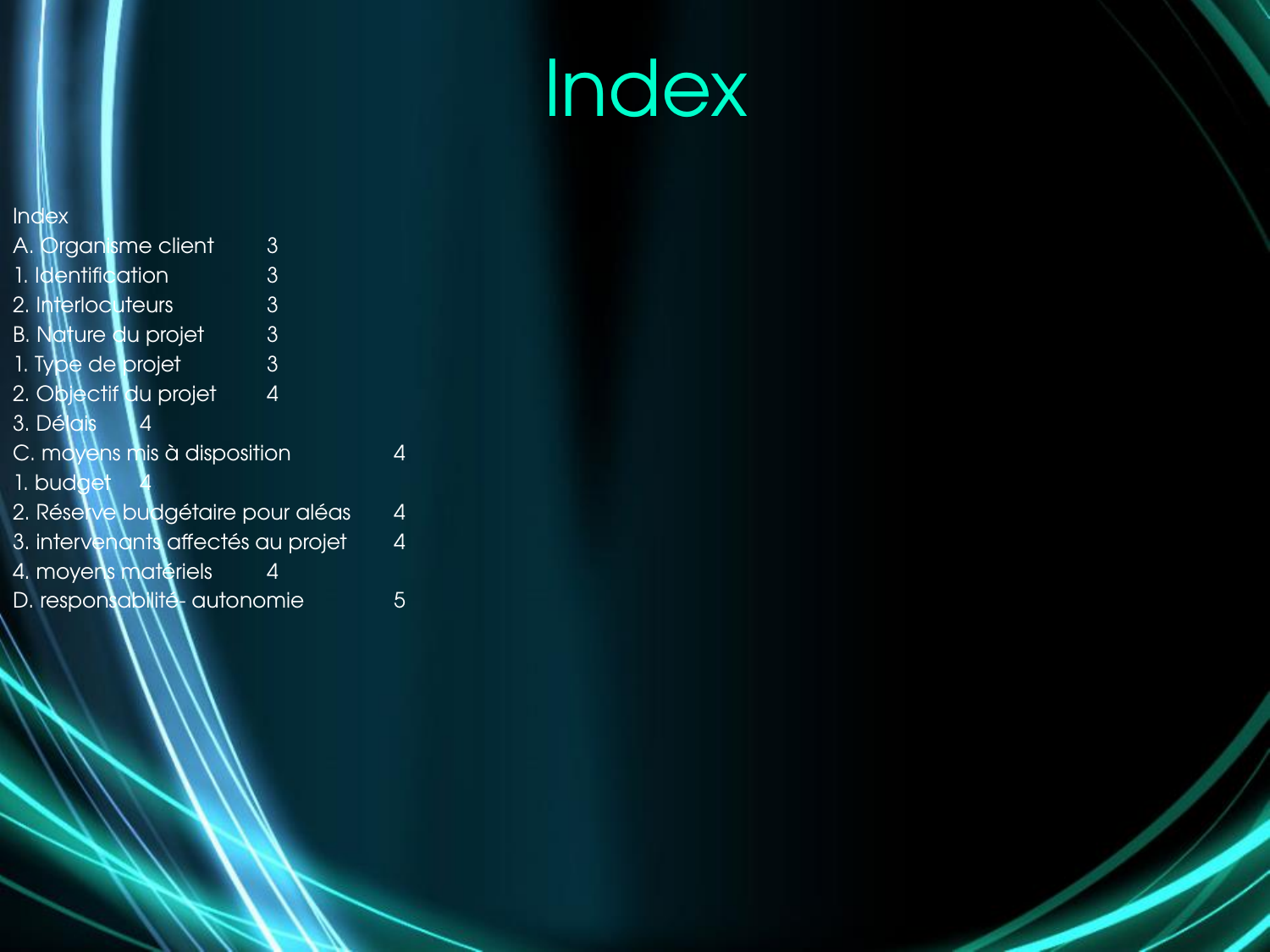

# Index
Index
A. Organisme client	3
1. Identification	3
2. Interlocuteurs	3
B. Nature du projet	3
1. Type de projet	3
2. Objectif du projet	4
3. Délais	4
C. moyens mis à disposition	4
1. budget	4
2. Réserve budgétaire pour aléas	4
3. intervenants affectés au projet	4
4. moyens matériels	4
D. responsabilité- autonomie	5